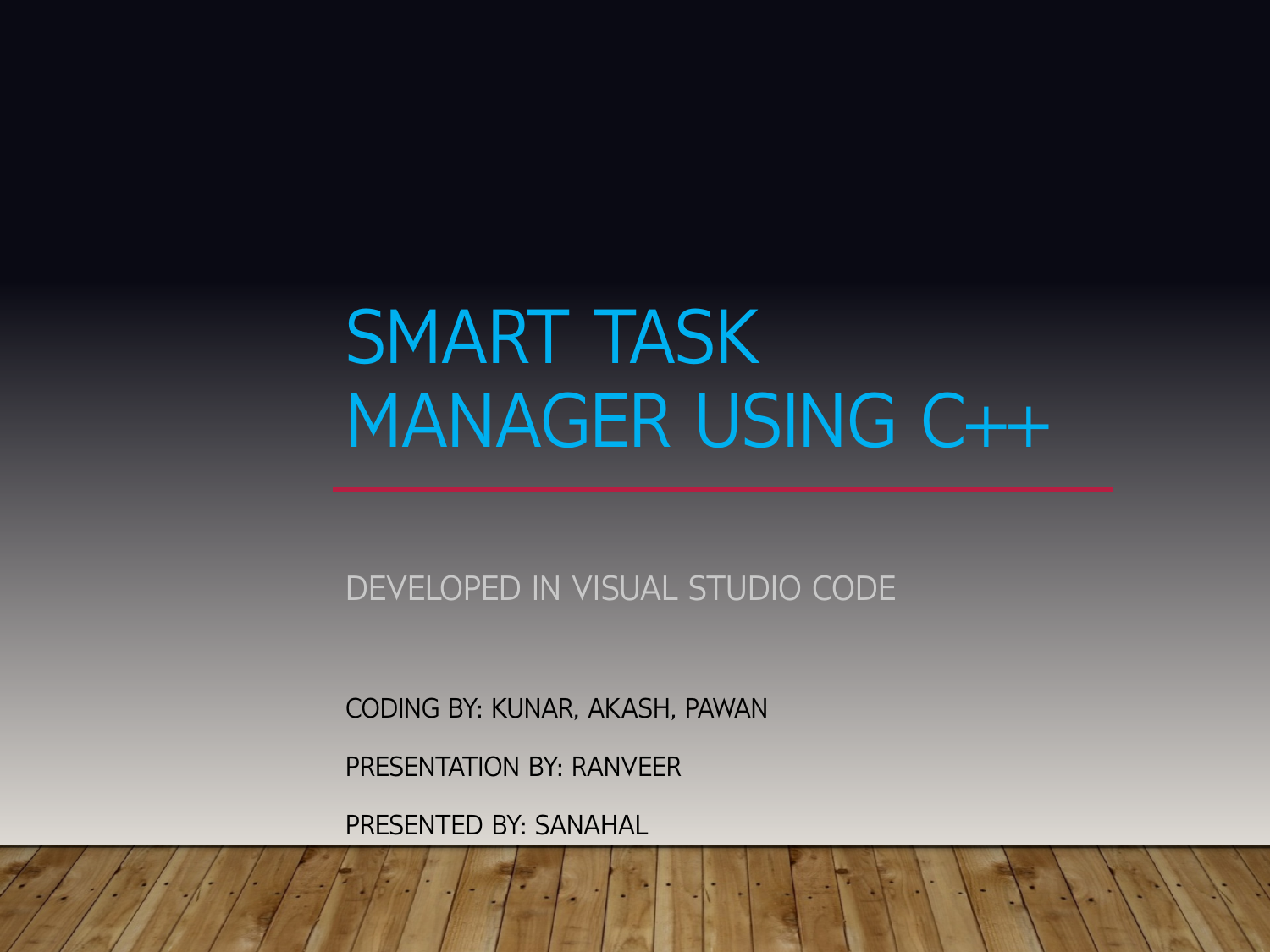

# Smart Task Manager using C++
Developed in Visual Studio Code

Coding by: Kunar, Akash, Pawan
Presentation by: Ranveer
Presented by: Sanahal